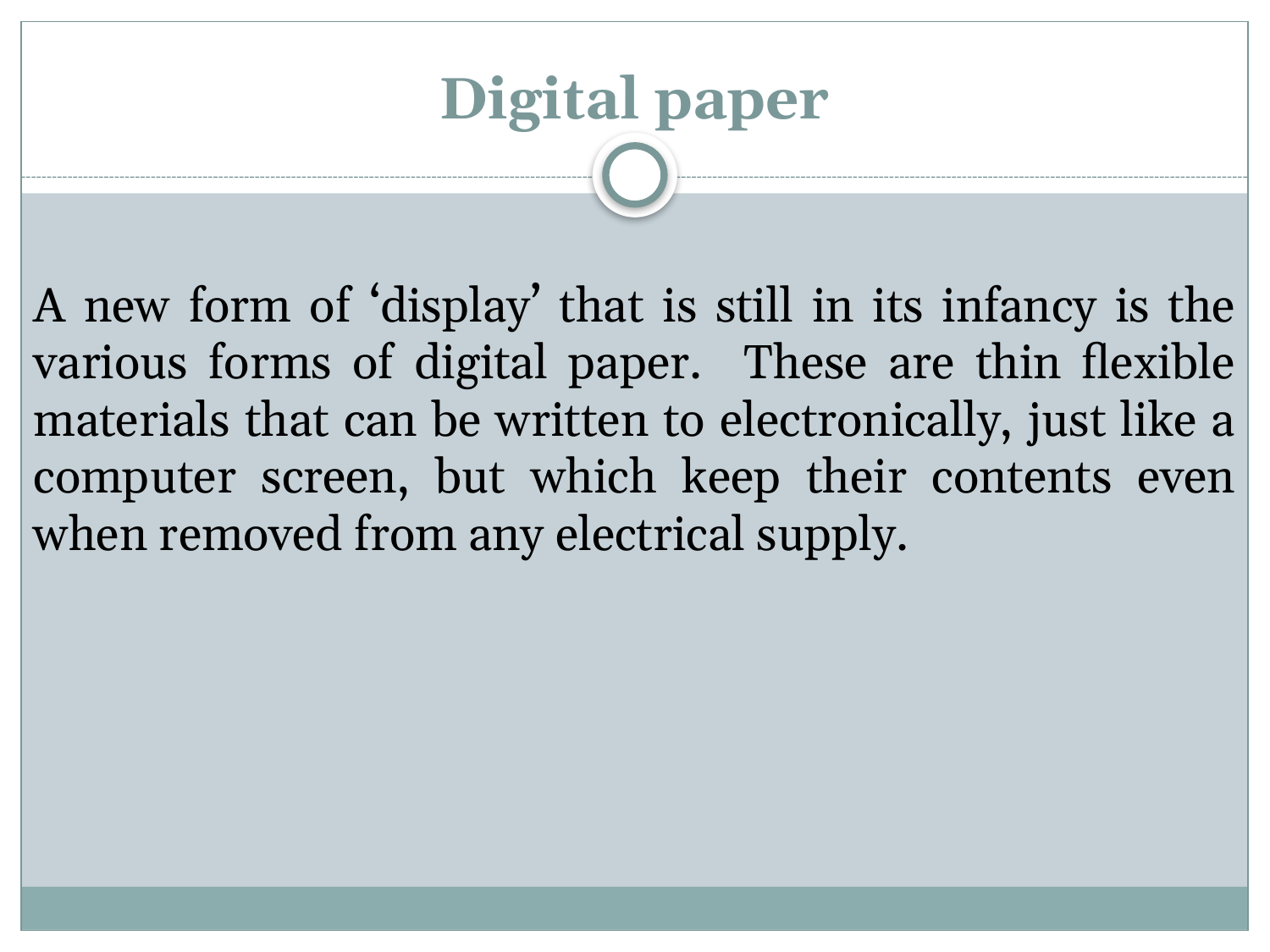

# Digital paper

A new form of ‘display’ that is still in its infancy is the various forms of digital paper.  These are thin flexible materials that can be written to electronically, just like a computer screen, but which keep their contents even when removed from any electrical supply.